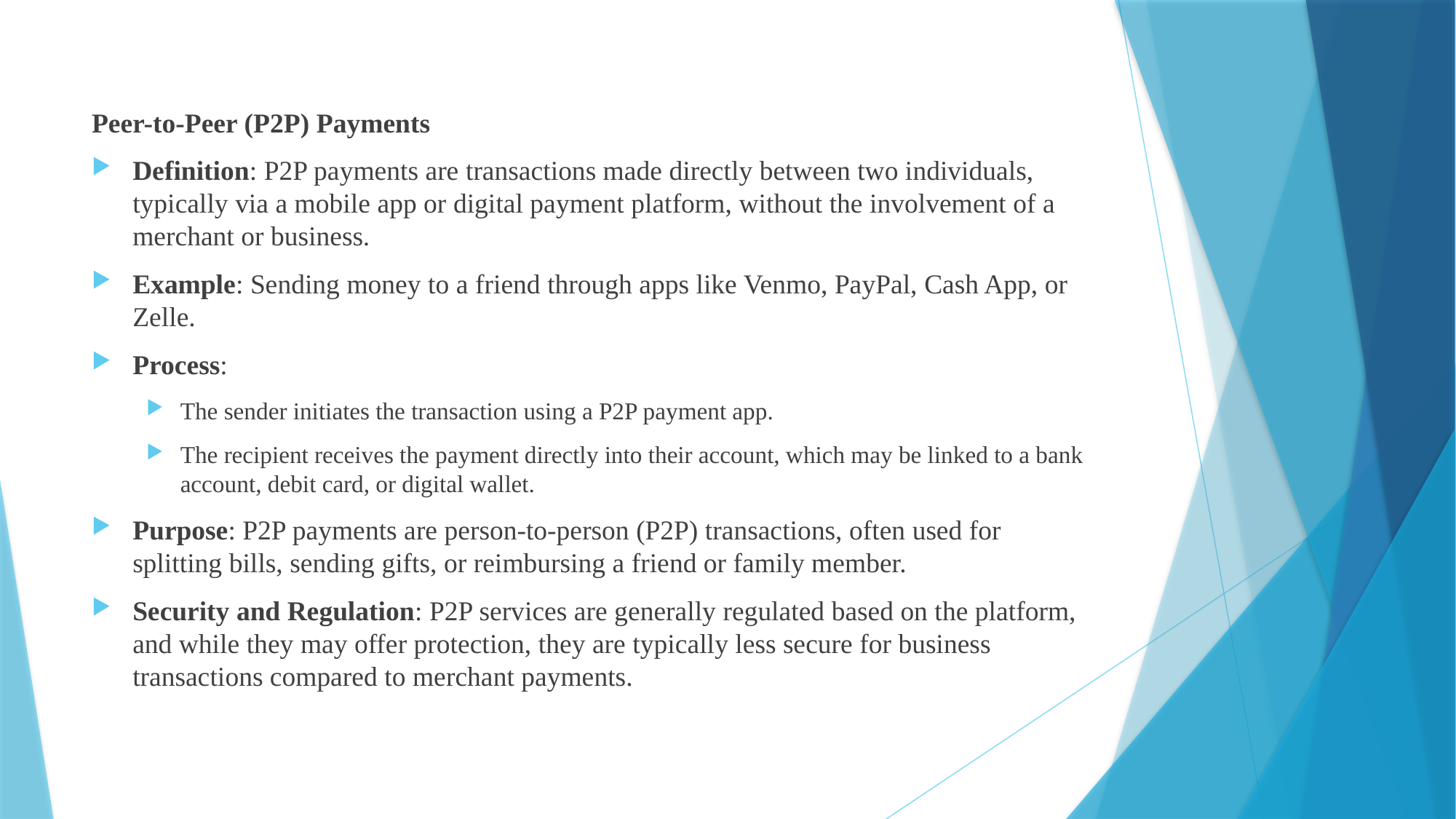

Peer-to-Peer (P2P) Payments
Definition: P2P payments are transactions made directly between two individuals, typically via a mobile app or digital payment platform, without the involvement of a merchant or business.
Example: Sending money to a friend through apps like Venmo, PayPal, Cash App, or Zelle.
Process:
The sender initiates the transaction using a P2P payment app.
The recipient receives the payment directly into their account, which may be linked to a bank account, debit card, or digital wallet.
Purpose: P2P payments are person-to-person (P2P) transactions, often used for splitting bills, sending gifts, or reimbursing a friend or family member.
Security and Regulation: P2P services are generally regulated based on the platform, and while they may offer protection, they are typically less secure for business transactions compared to merchant payments.